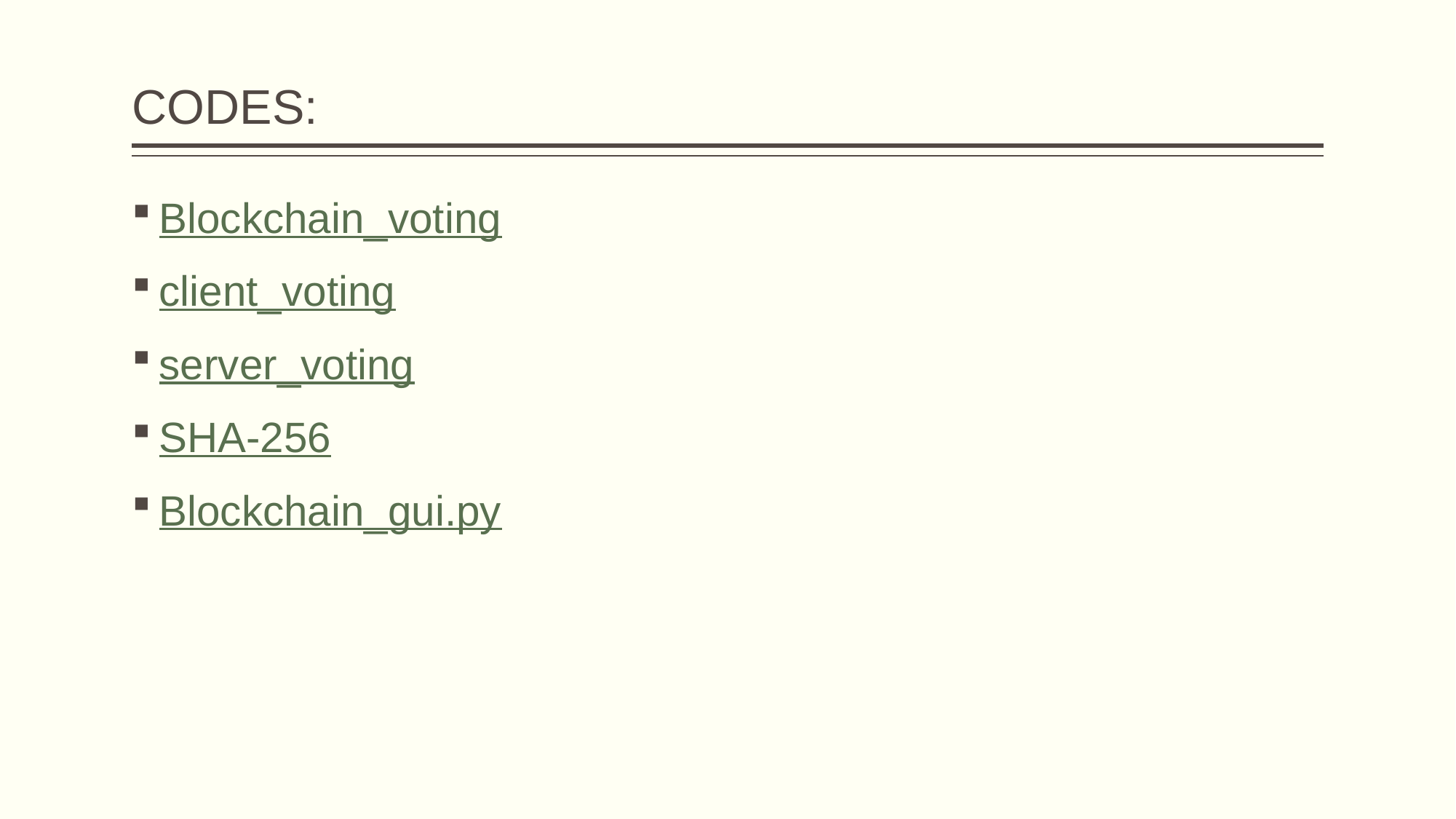

# CODES:
Blockchain_voting
client_voting
server_voting
SHA-256
Blockchain_gui.py